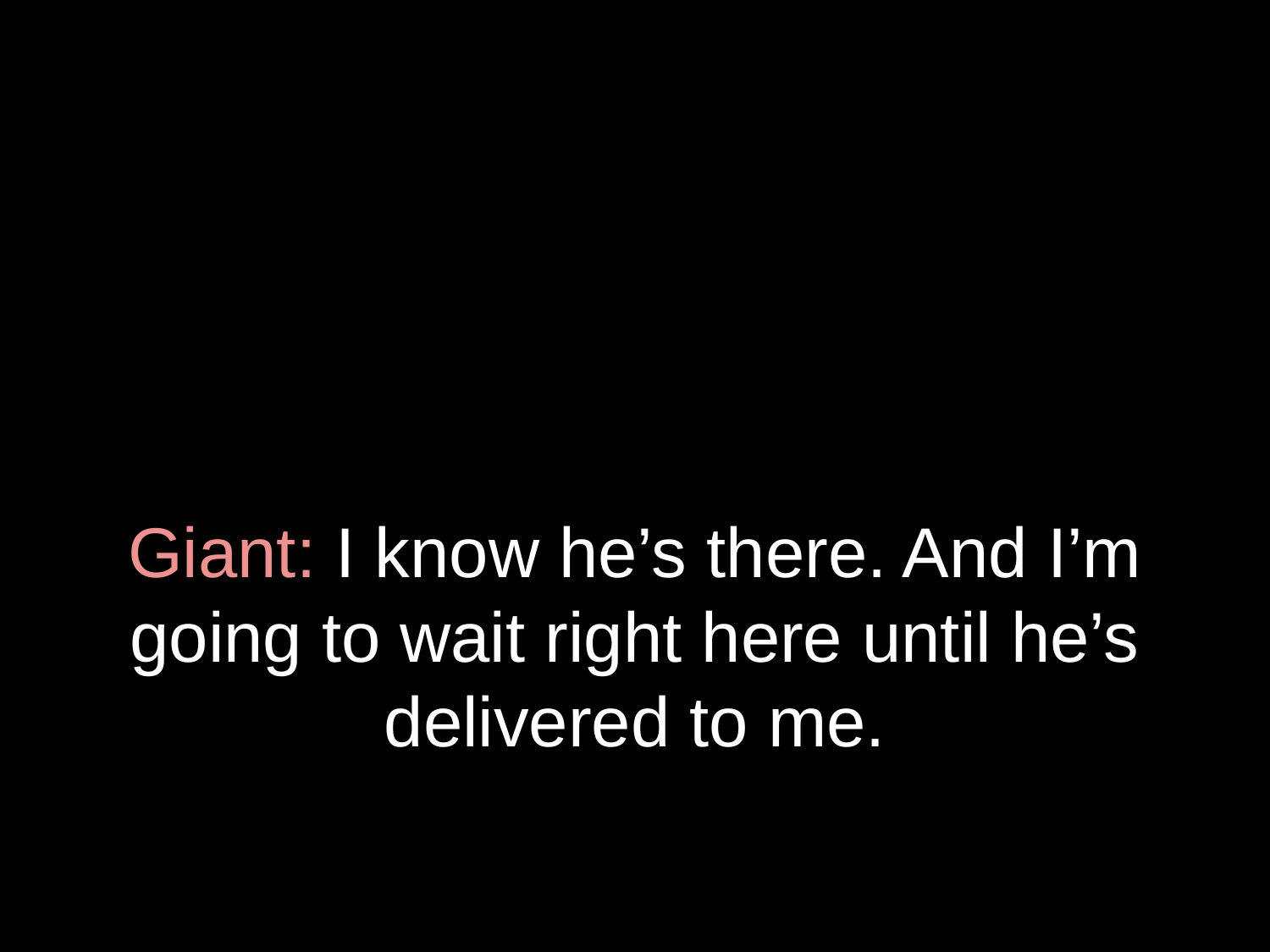

# Giant: I know he’s there. And I’m going to wait right here until he’s delivered to me.